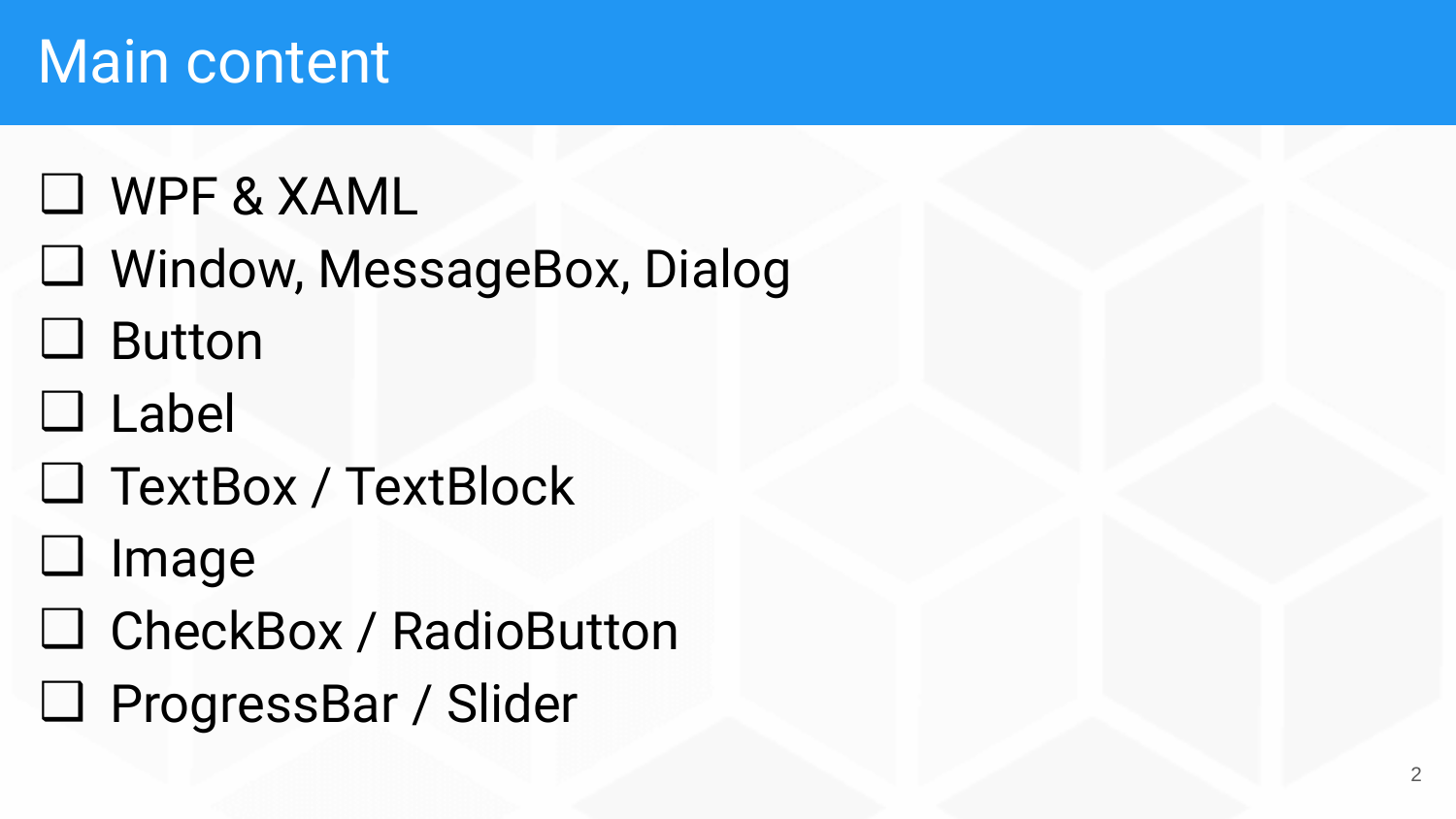

# Main content
WPF & XAML
Window, MessageBox, Dialog
Button
Label
TextBox / TextBlock
Image
CheckBox / RadioButton
ProgressBar / Slider
2